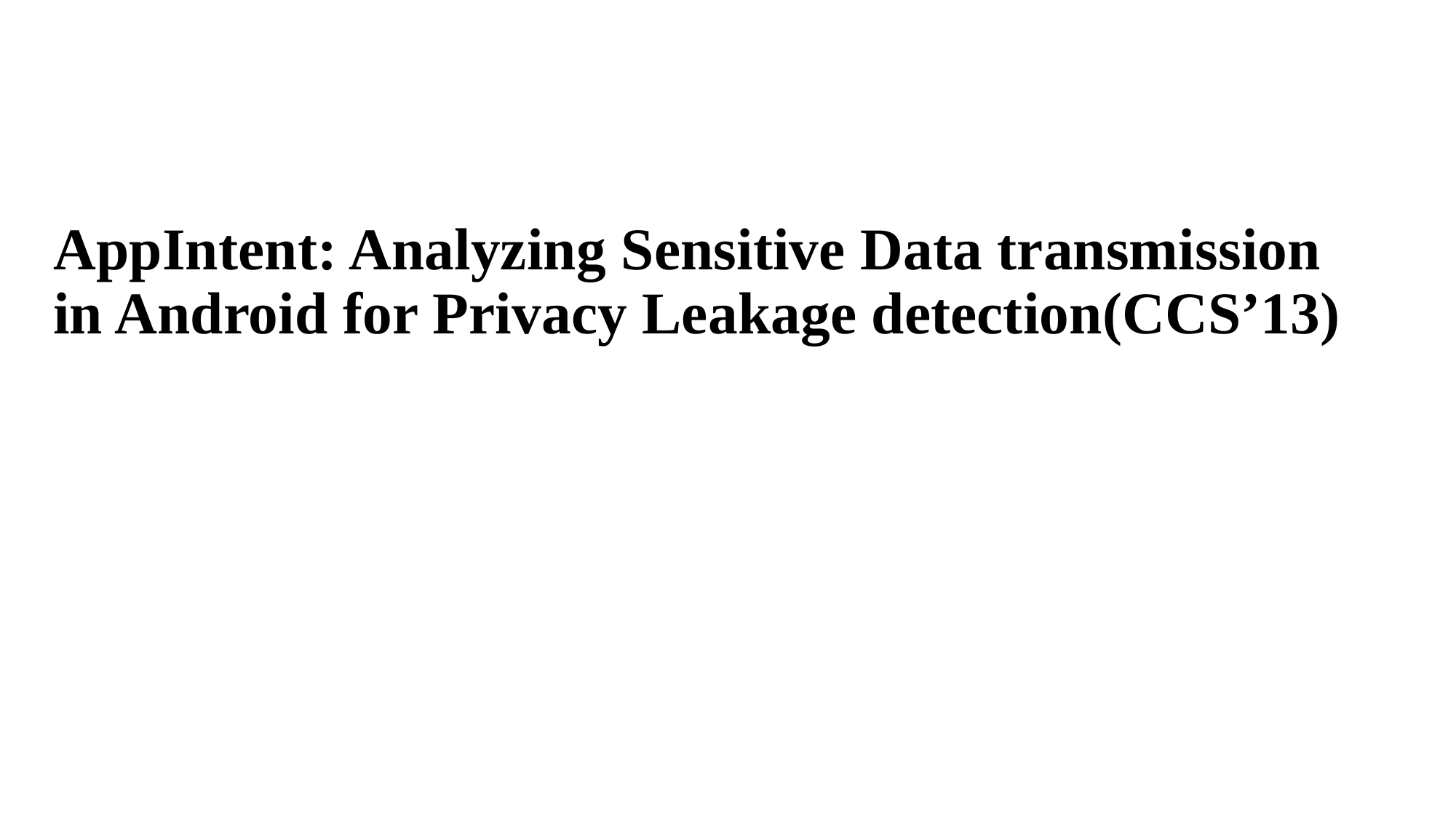

# AppIntent: Analyzing Sensitive Data transmission in Android for Privacy Leakage detection(CCS’13)